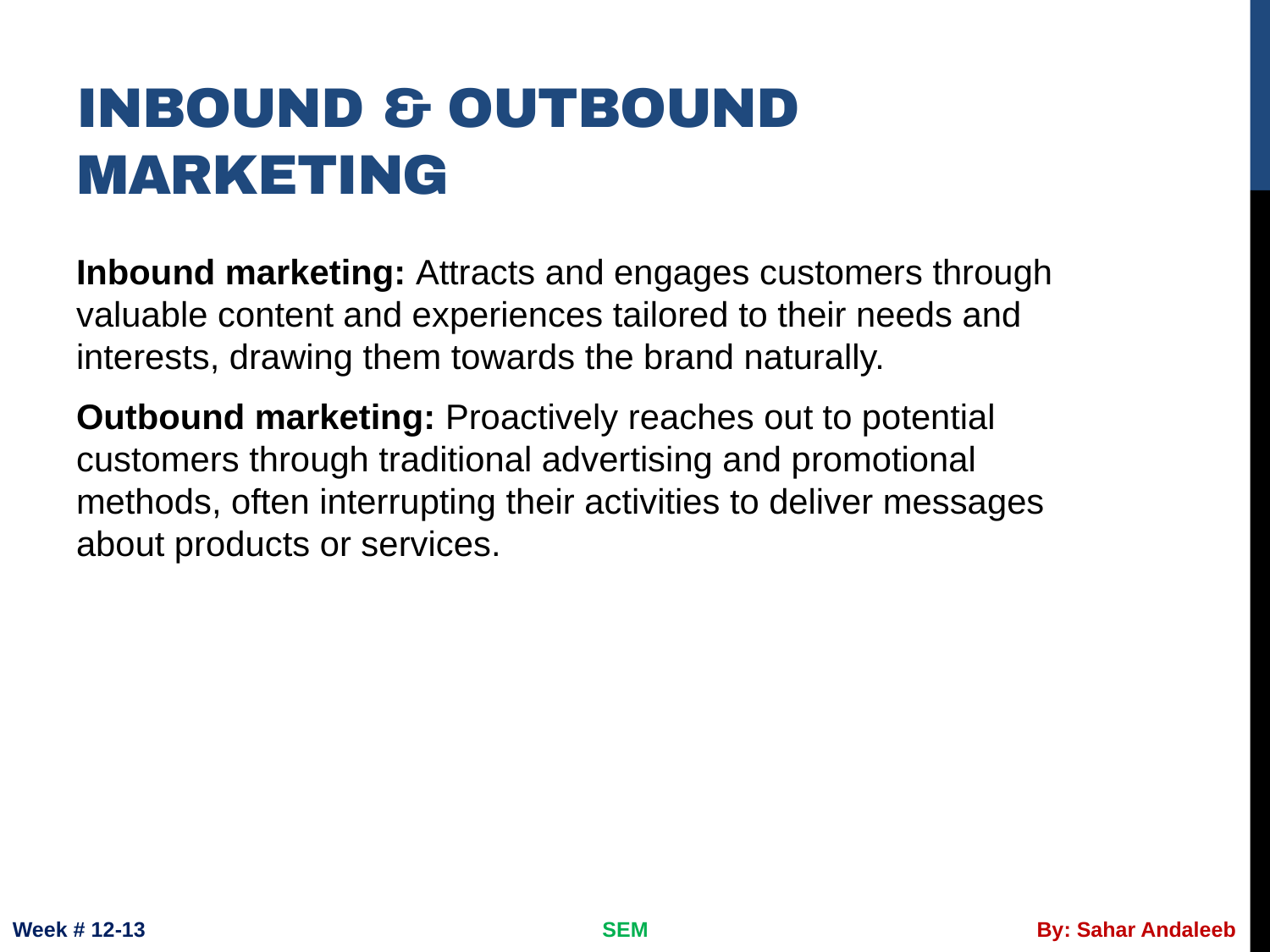

# Inbound & outbound marketing
Inbound marketing: Attracts and engages customers through valuable content and experiences tailored to their needs and interests, drawing them towards the brand naturally.
Outbound marketing: Proactively reaches out to potential customers through traditional advertising and promotional methods, often interrupting their activities to deliver messages about products or services.

Week # 12-13
SEM
By: Sahar Andaleeb